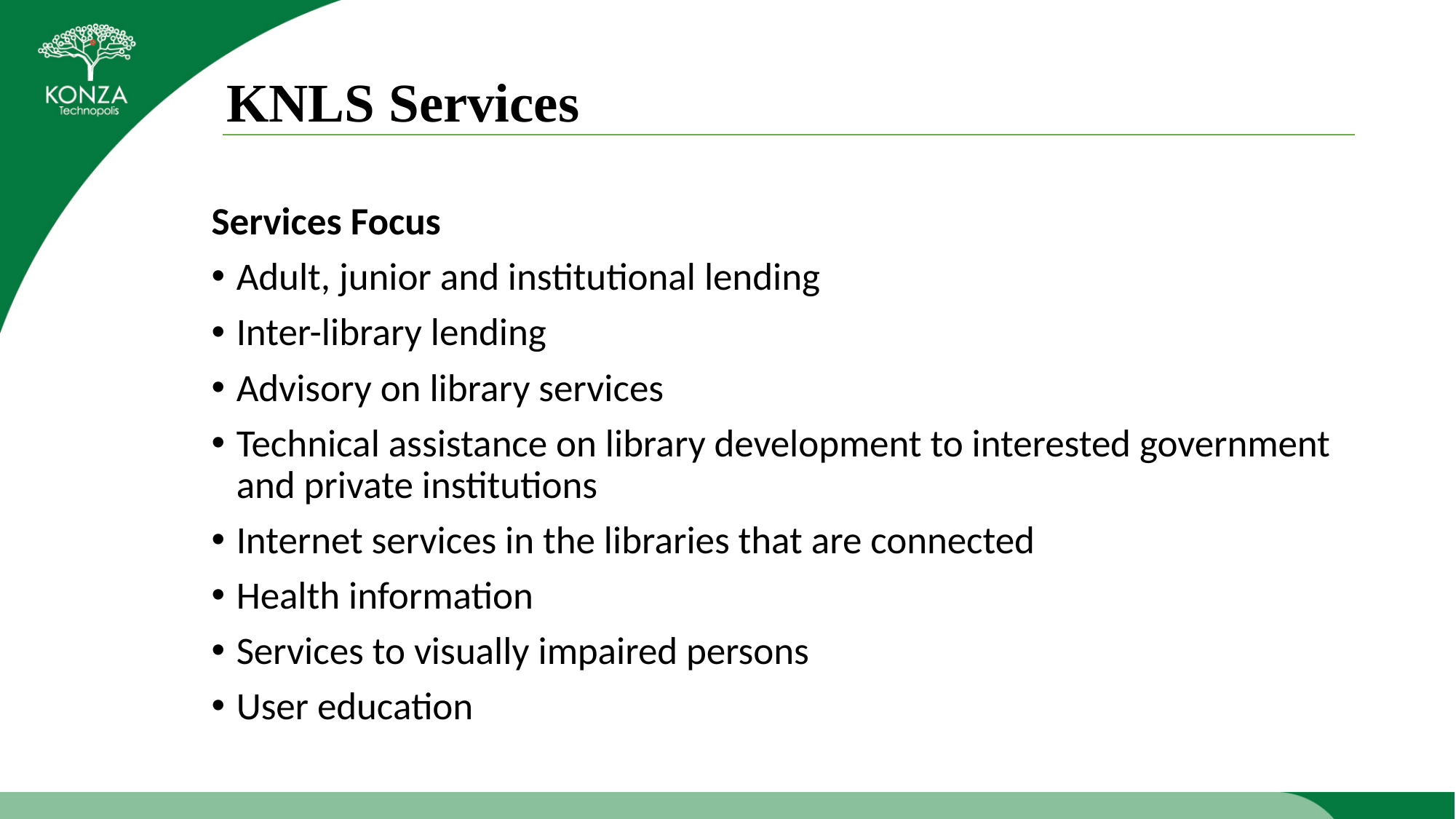

# KNLS Services
Services Focus
Adult, junior and institutional lending
Inter-library lending
Advisory on library services
Technical assistance on library development to interested government and private institutions
Internet services in the libraries that are connected
Health information
Services to visually impaired persons
User education